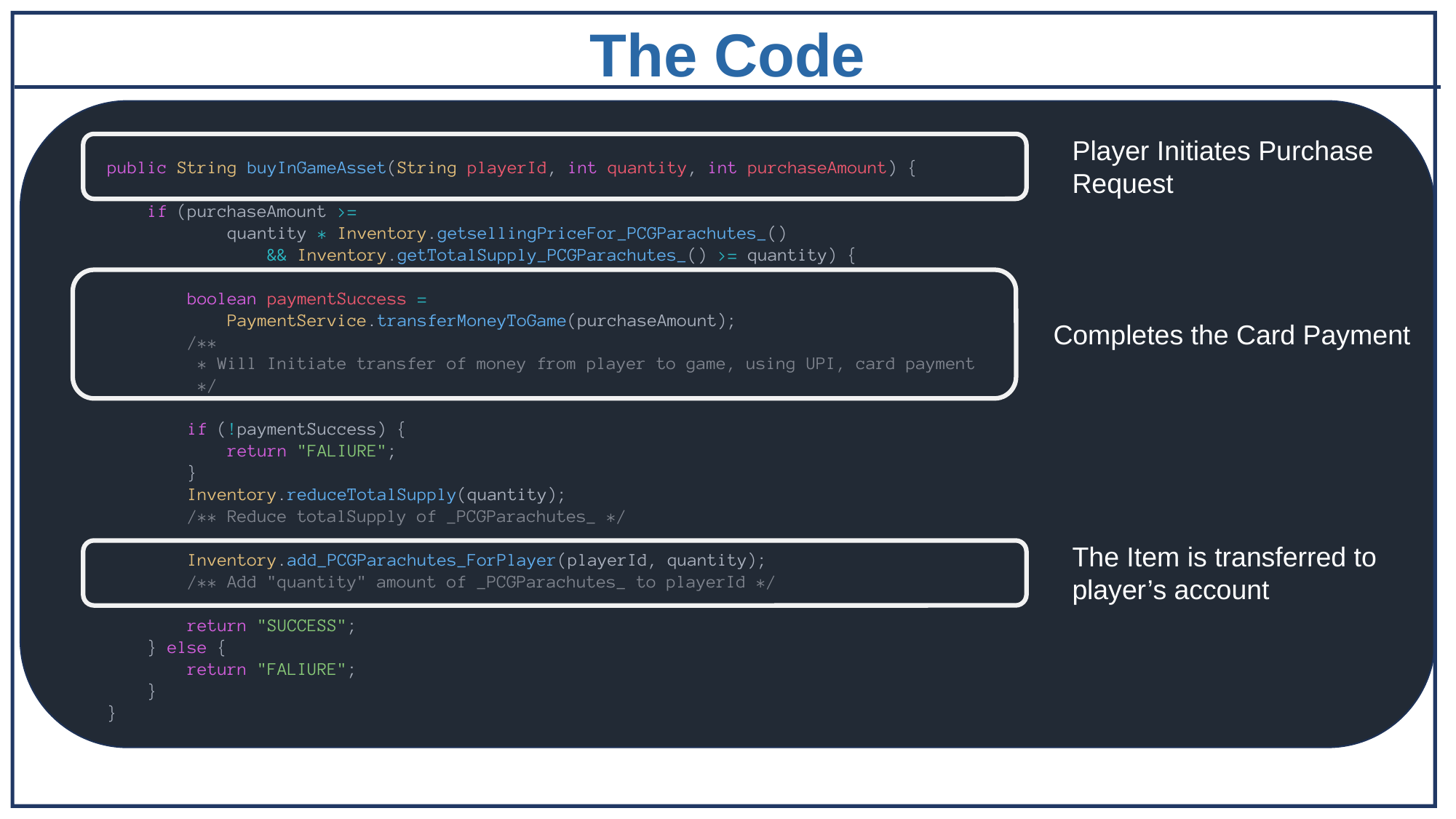

The Code

Player Initiates Purchase Request

    public String buyInGameAsset(String playerId, int quantity, int purchaseAmount) {
        if (purchaseAmount >=
                quantity * Inventory.getsellingPriceFor_PCGParachutes_()
                    && Inventory.getTotalSupply_PCGParachutes_() >= quantity) {
            boolean paymentSuccess =
                PaymentService.transferMoneyToGame(purchaseAmount);
            /**
             * Will Initiate transfer of money from player to game, using UPI, card payment
             */
            if (!paymentSuccess) {
                return "FALIURE";
            }
            Inventory.reduceTotalSupply(quantity);
            /** Reduce totalSupply of _PCGParachutes_ */
            Inventory.add_PCGParachutes_ForPlayer(playerId, quantity);
            /** Add "quantity" amount of _PCGParachutes_ to playerId */
            return "SUCCESS";
        } else {
            return "FALIURE";
        }
    }

Completes the Card Payment
The Item is transferred to player’s account